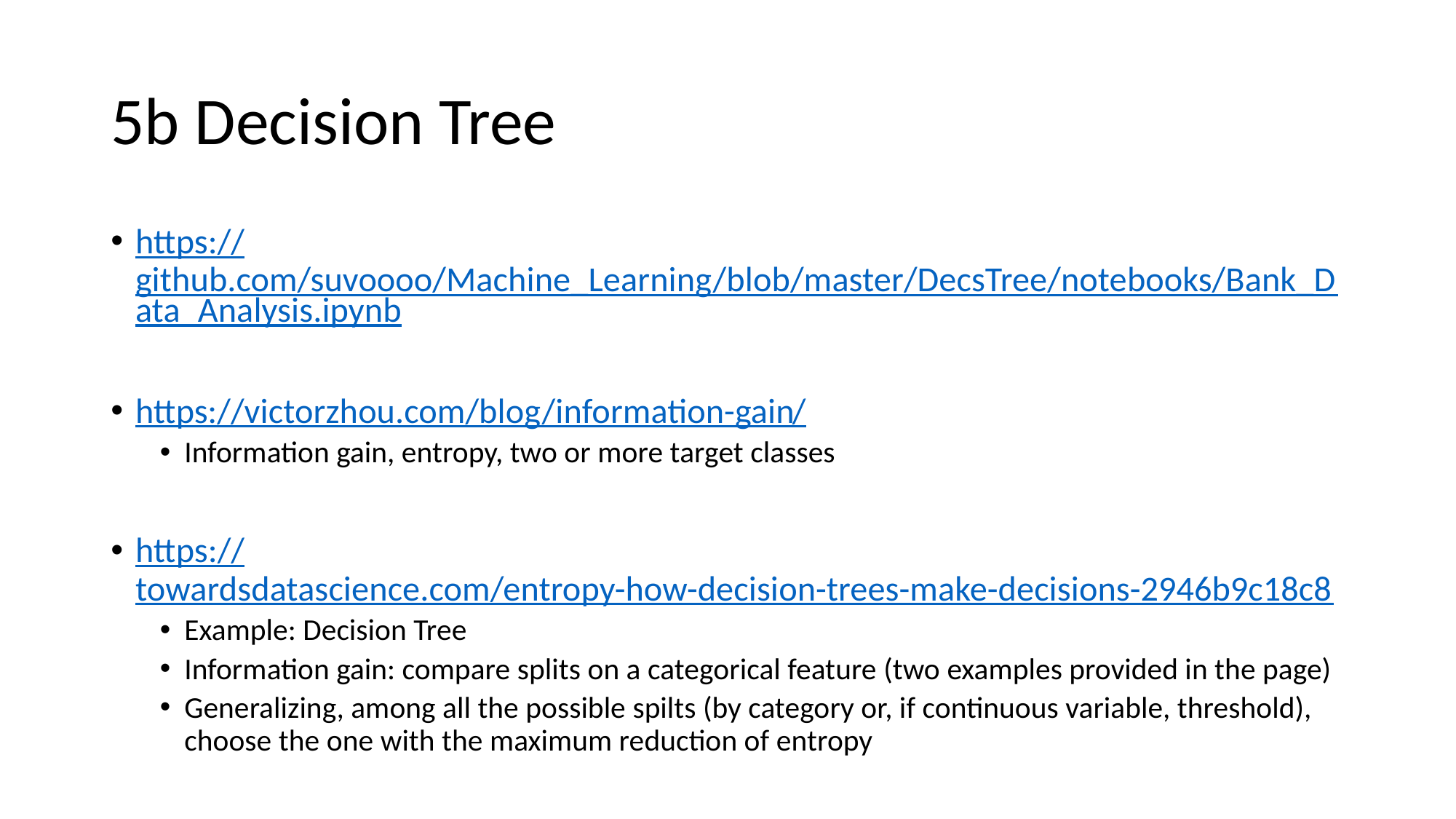

# 5b Decision Tree
https://github.com/suvoooo/Machine_Learning/blob/master/DecsTree/notebooks/Bank_Data_Analysis.ipynb

https://victorzhou.com/blog/information-gain/
Information gain, entropy, two or more target classes

https://towardsdatascience.com/entropy-how-decision-trees-make-decisions-2946b9c18c8
Example: Decision Tree
Information gain: compare splits on a categorical feature (two examples provided in the page)
Generalizing, among all the possible spilts (by category or, if continuous variable, threshold), choose the one with the maximum reduction of entropy